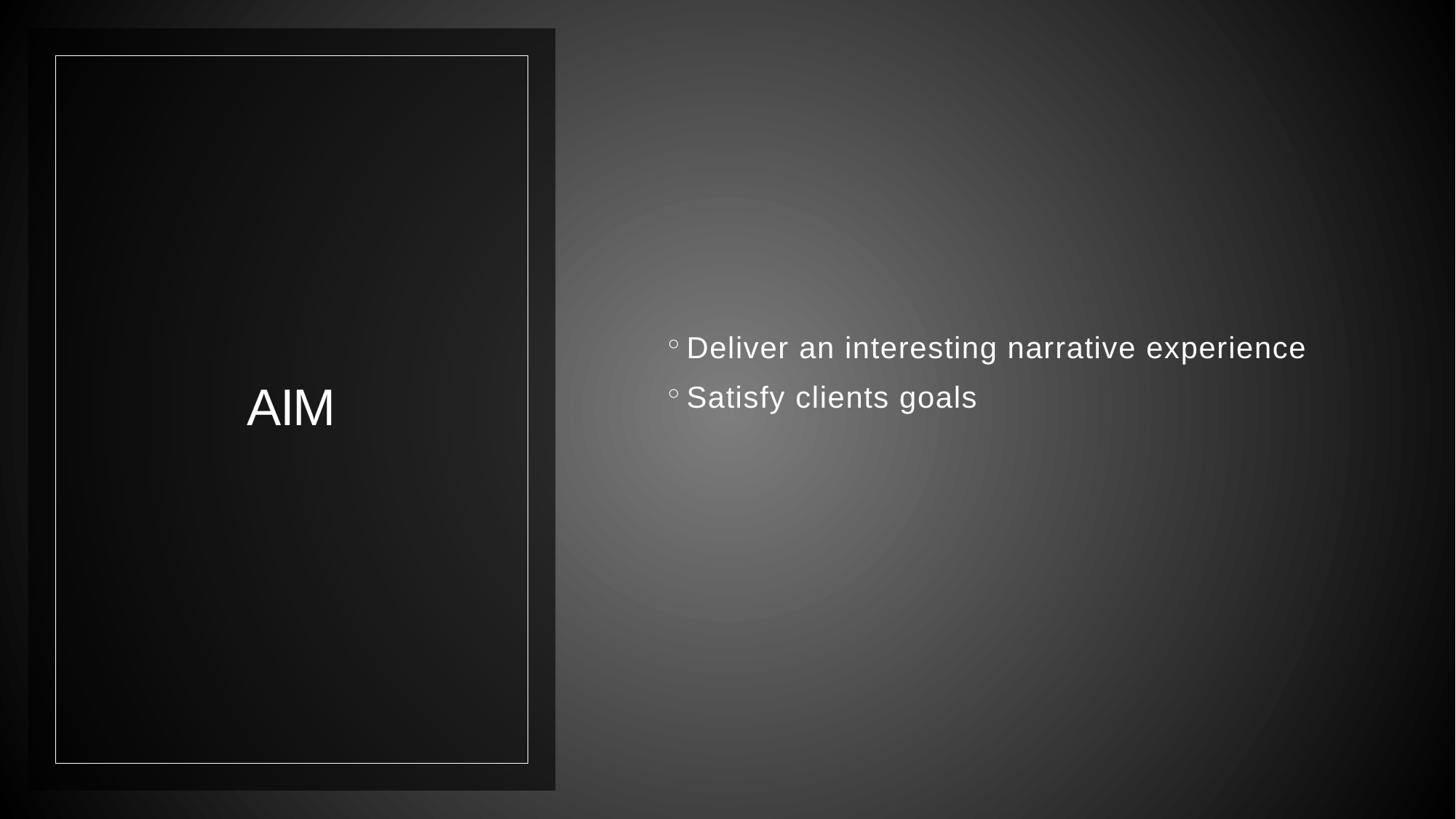

Deliver an interesting narrative experience
Satisfy clients goals

# Aim